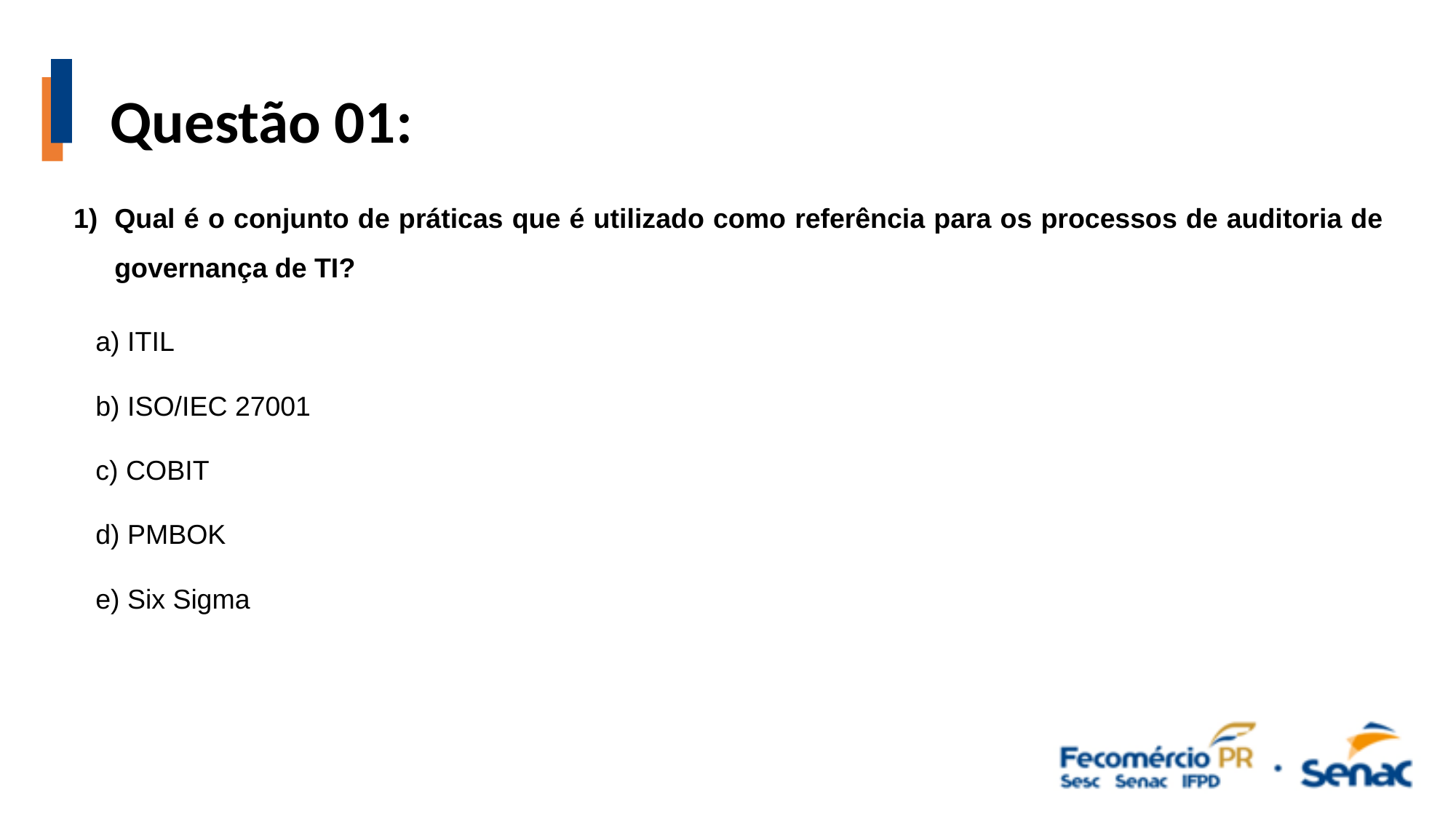

Questão 01:
Qual é o conjunto de práticas que é utilizado como referência para os processos de auditoria de governança de TI?
a) ITIL
b) ISO/IEC 27001
c) COBIT
d) PMBOK
e) Six Sigma